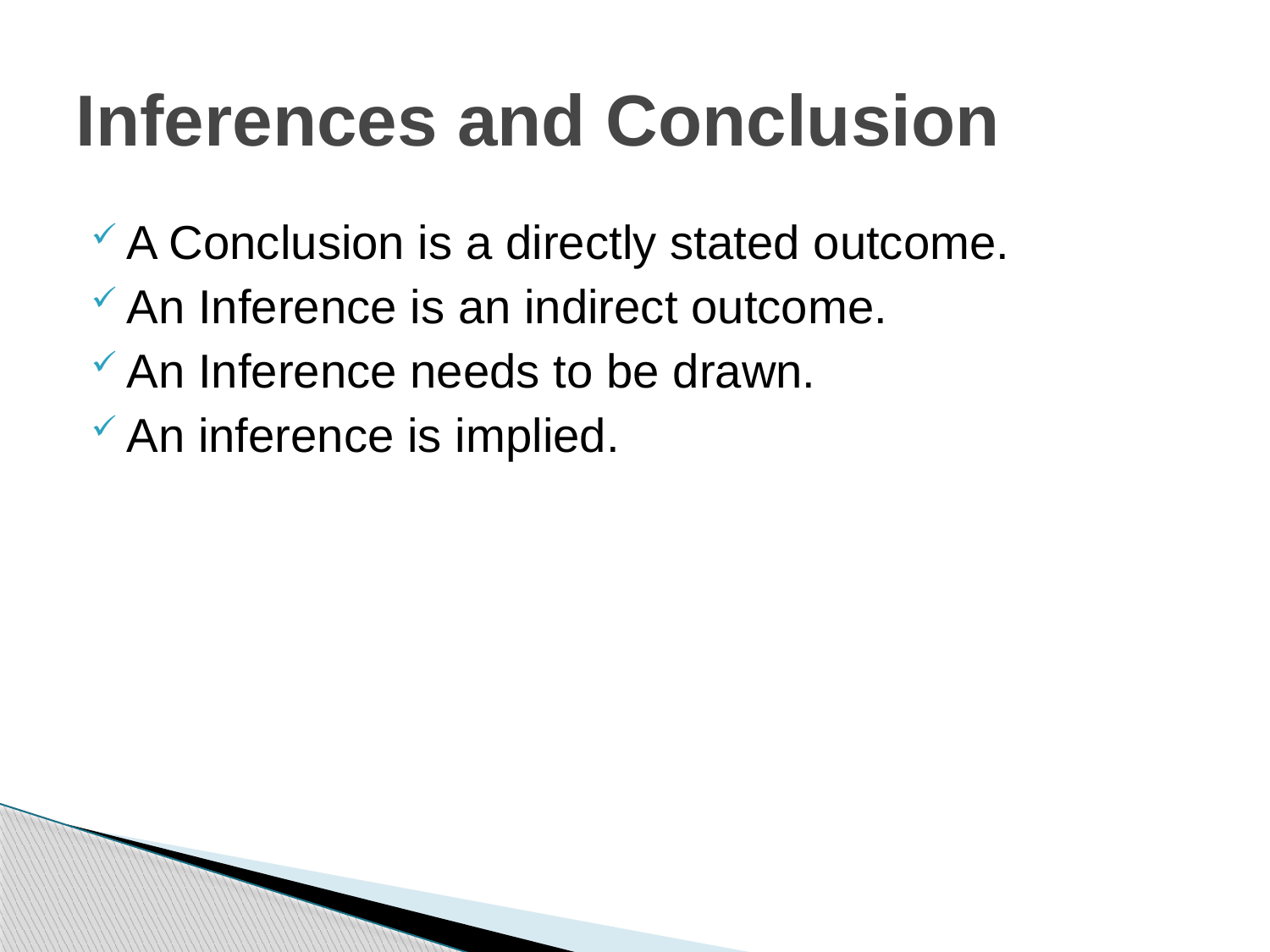

# Inferences and Conclusion
A Conclusion is a directly stated outcome.
An Inference is an indirect outcome.
An Inference needs to be drawn.
An inference is implied.